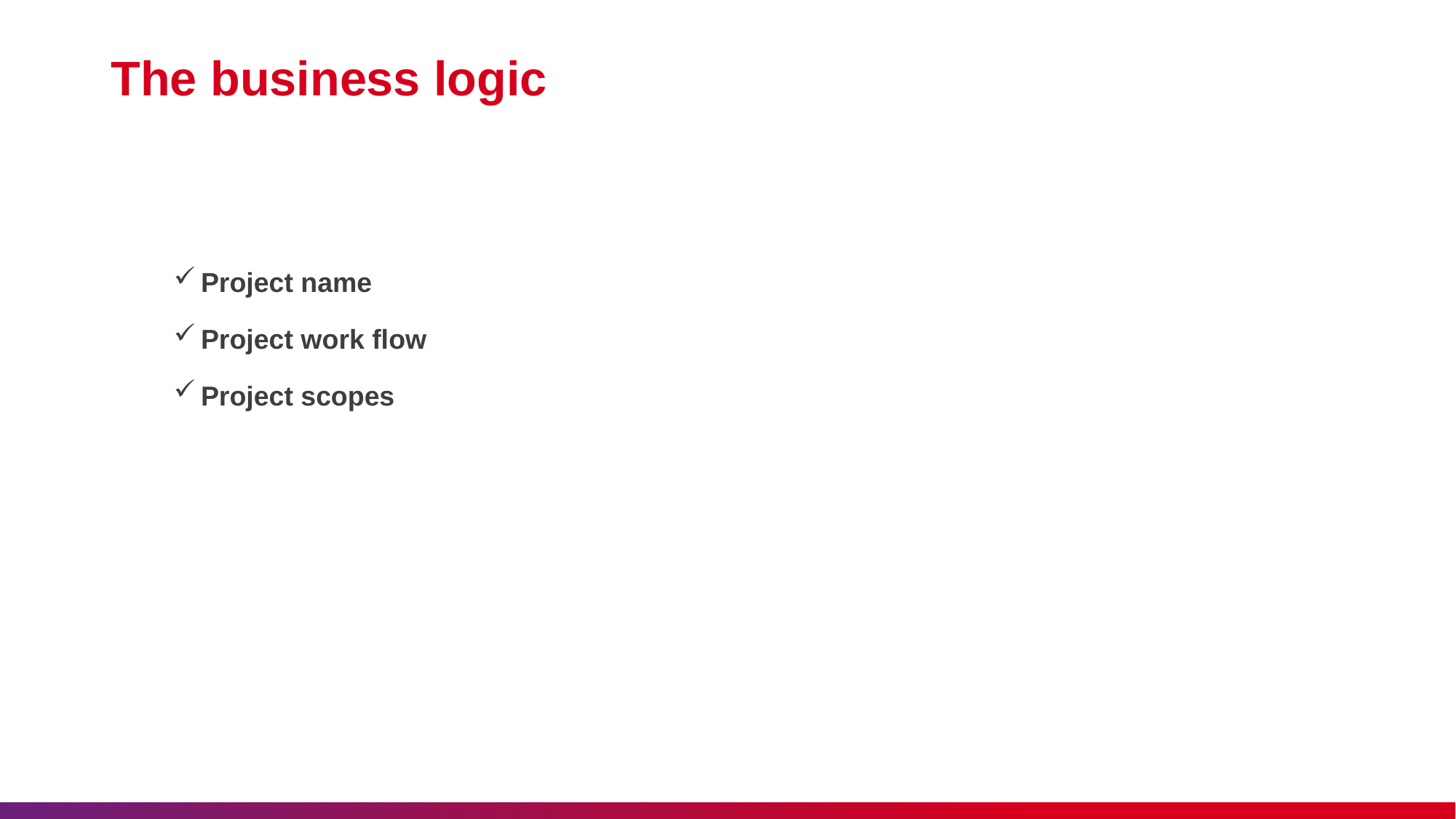

# The business logic
Project name
Project work flow
Project scopes